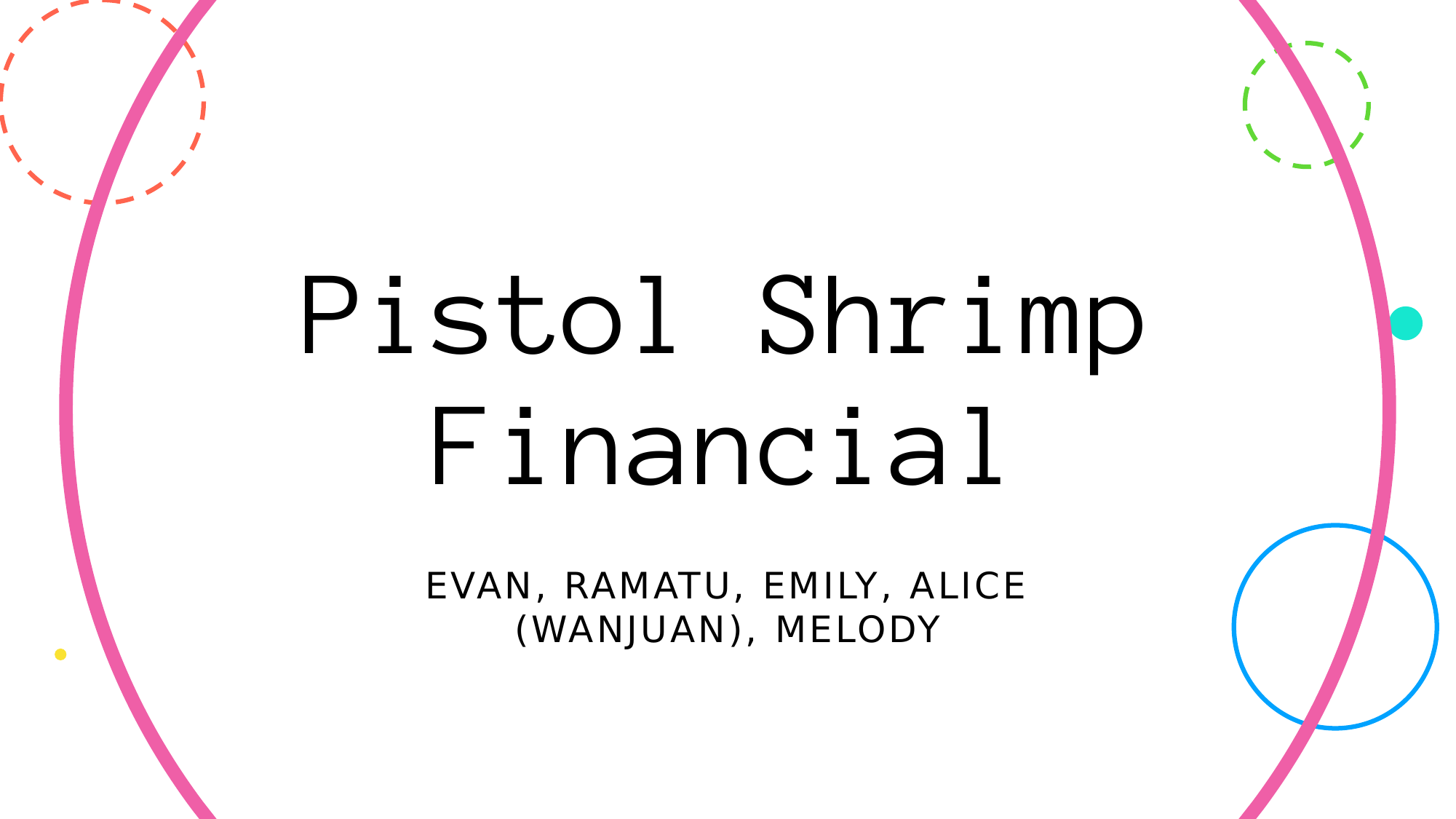

# Pistol Shrimp Financial
Evan, Ramatu, Emily, Alice (Wanjuan), Melody